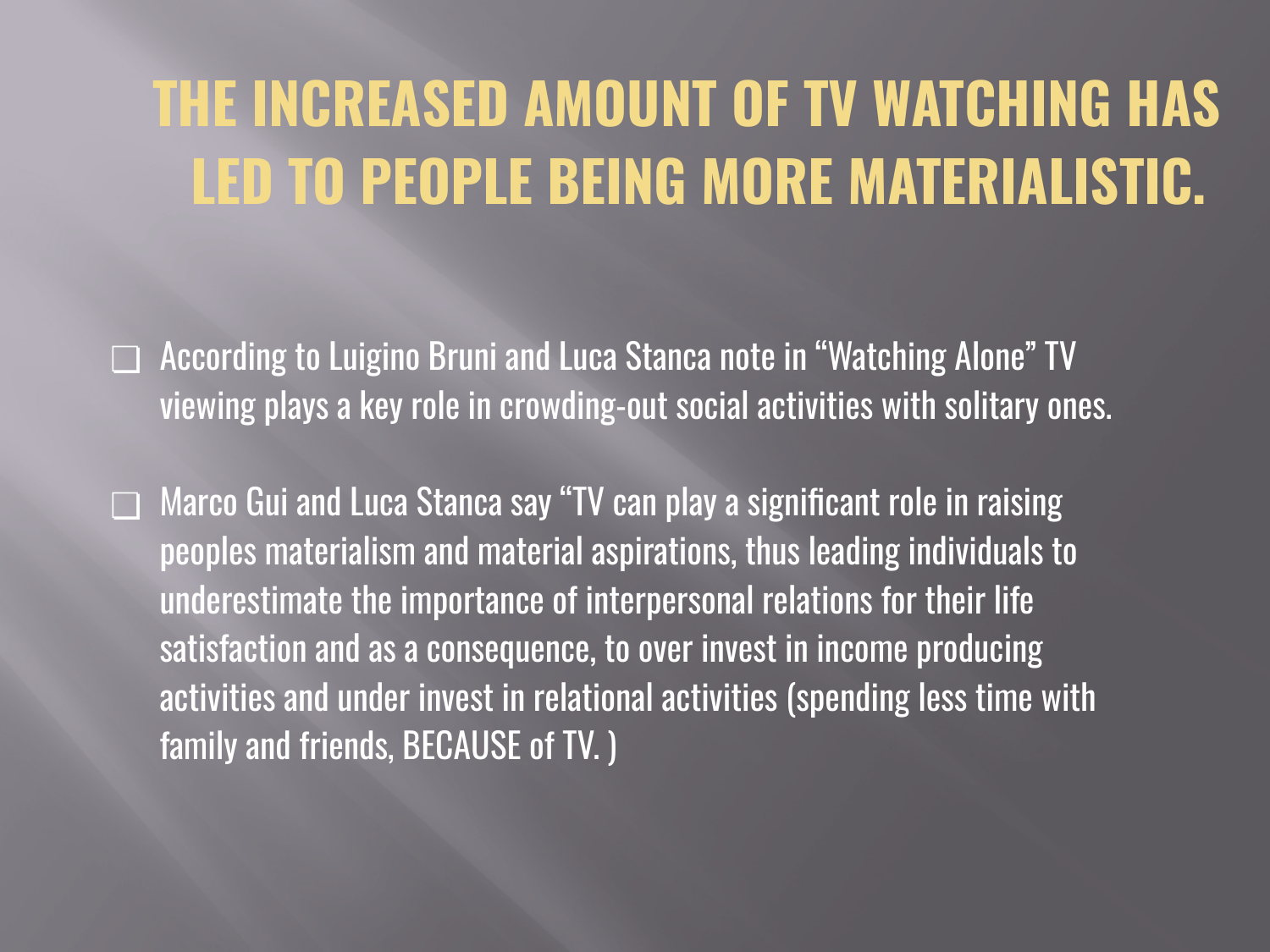

# THE INCREASED AMOUNT OF TV WATCHING HAS LED TO PEOPLE BEING MORE MATERIALISTIC.

According to Luigino Bruni and Luca Stanca note in “Watching Alone” TV viewing plays a key role in crowding-out social activities with solitary ones.

Marco Gui and Luca Stanca say “TV can play a significant role in raising peoples materialism and material aspirations, thus leading individuals to underestimate the importance of interpersonal relations for their life satisfaction and as a consequence, to over invest in income producing activities and under invest in relational activities (spending less time with family and friends, BECAUSE of TV. )